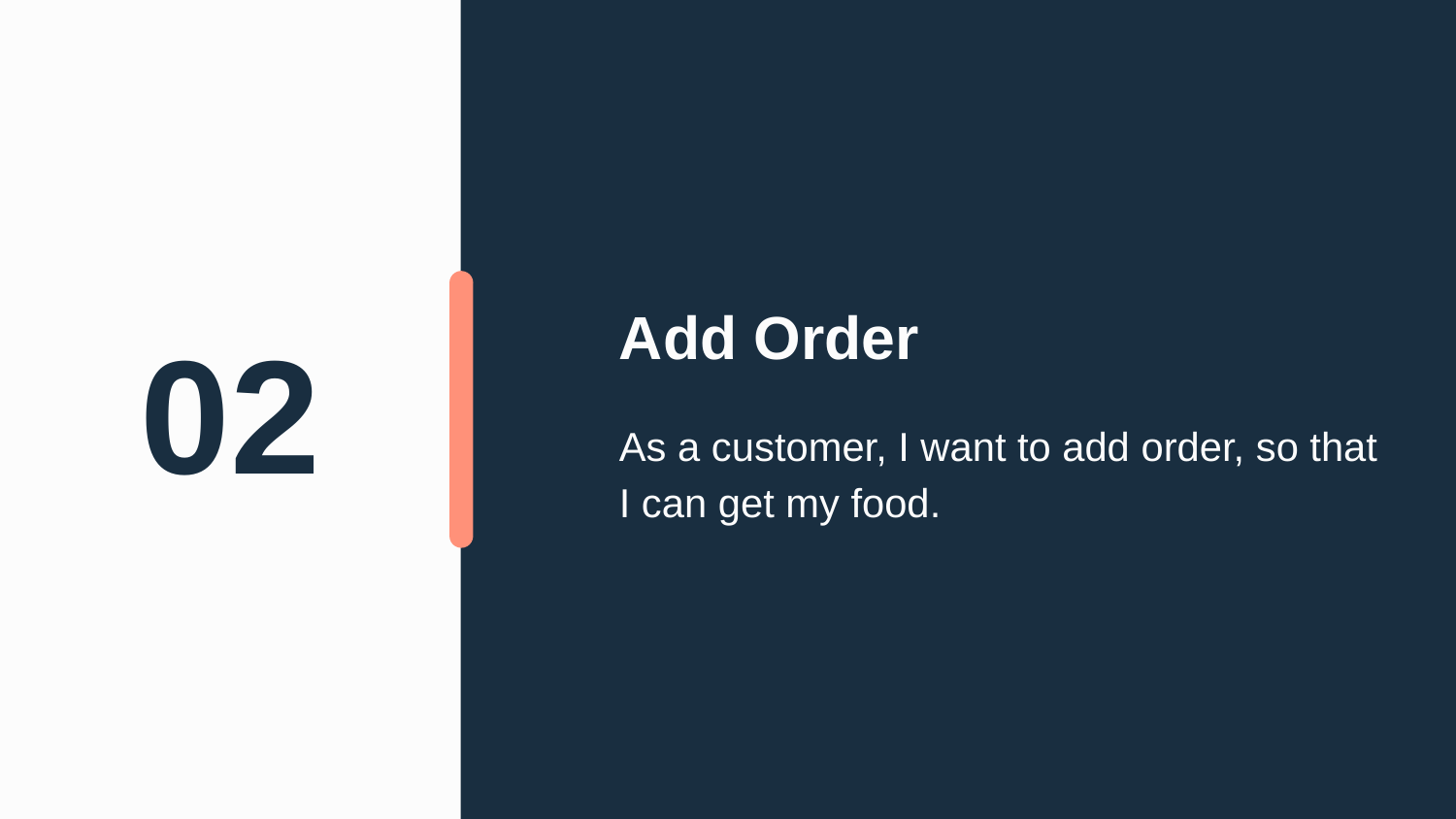

# Add Order
02
As a customer, I want to add order, so that I can get my food.